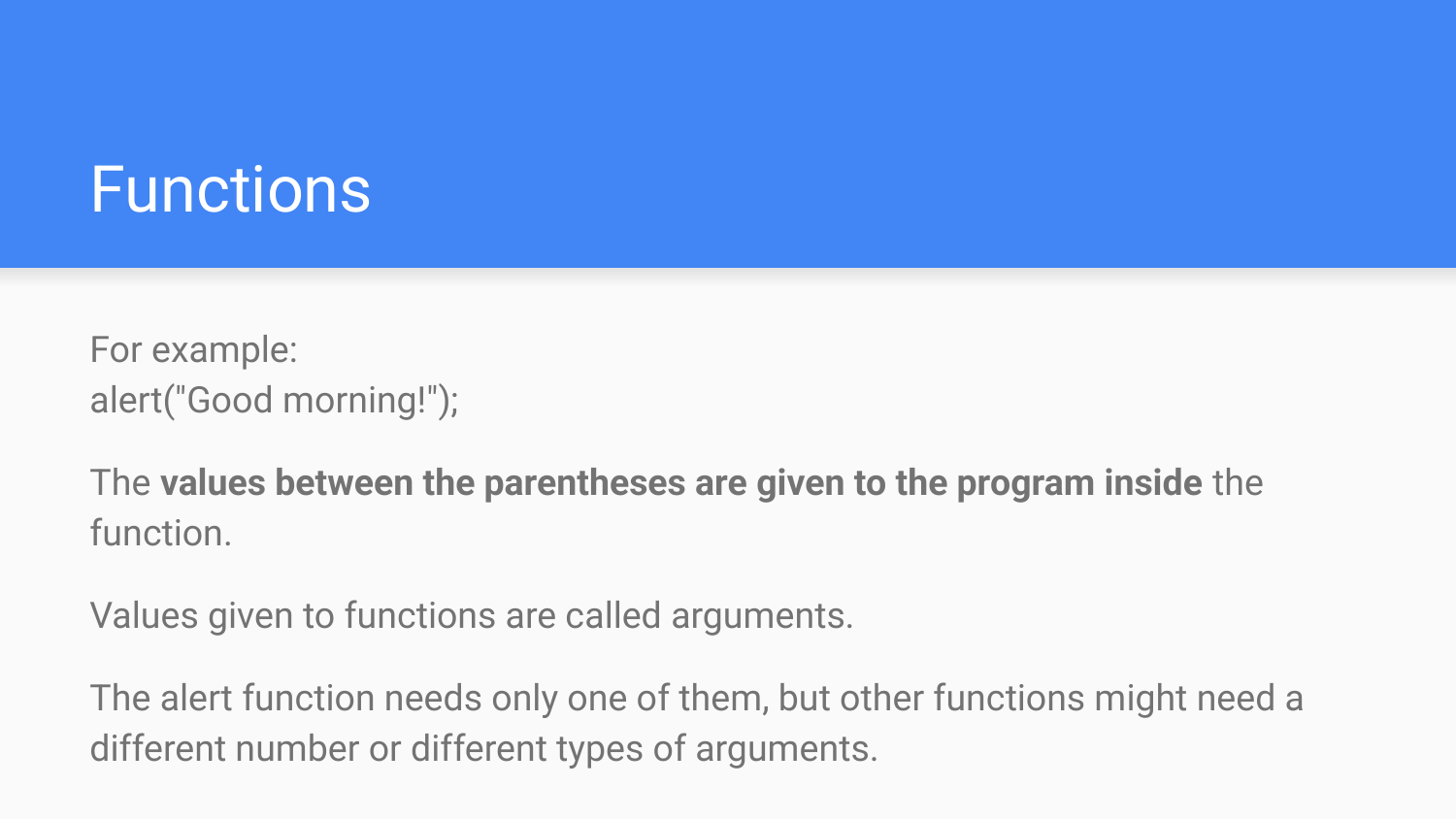

# Functions
For example:
alert("Good morning!");
The values between the parentheses are given to the program inside the function.
Values given to functions are called arguments.
The alert function needs only one of them, but other functions might need a different number or different types of arguments.